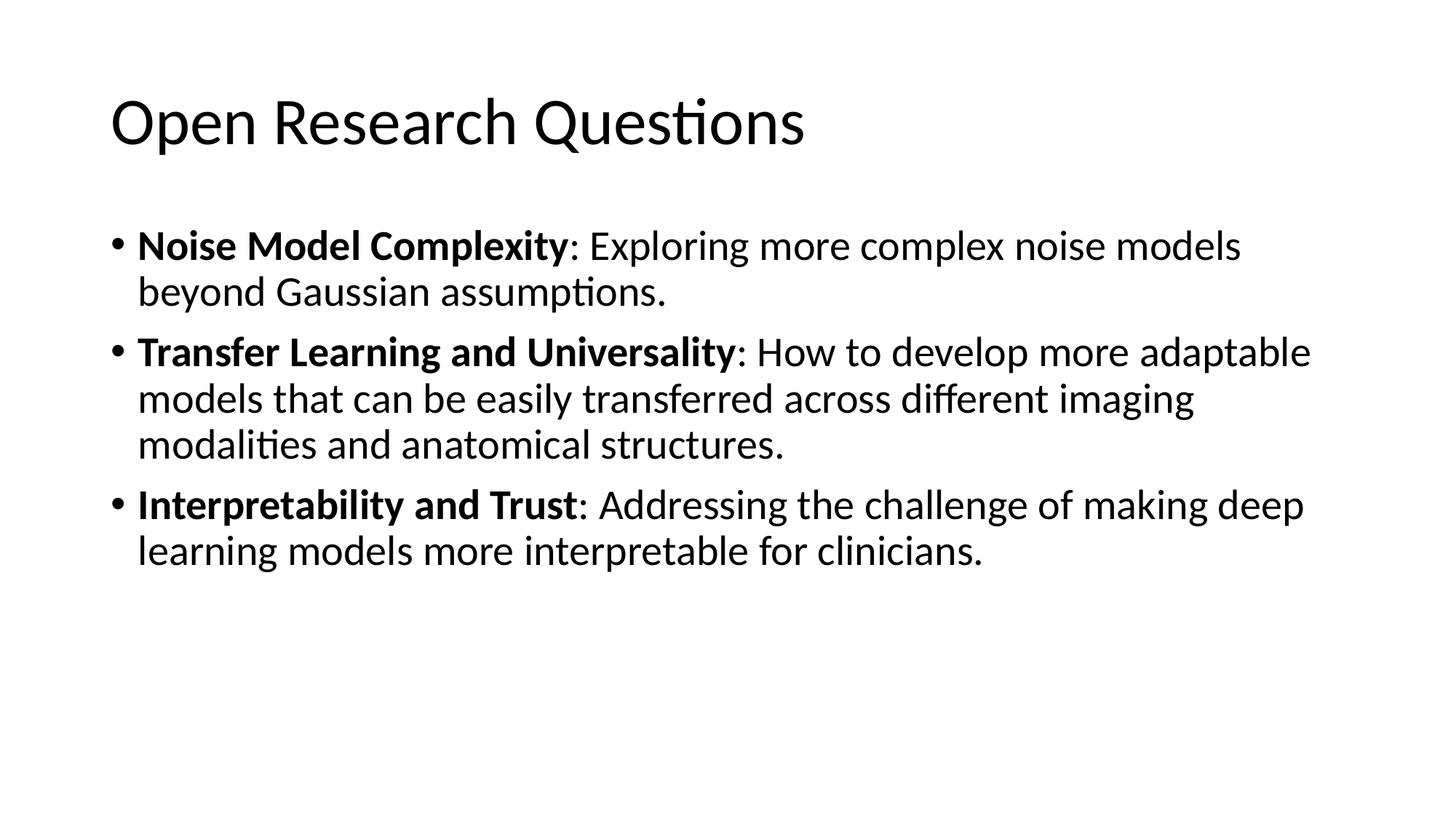

# Open Research Questions
Noise Model Complexity: Exploring more complex noise models beyond Gaussian assumptions.
Transfer Learning and Universality: How to develop more adaptable models that can be easily transferred across different imaging modalities and anatomical structures.
Interpretability and Trust: Addressing the challenge of making deep learning models more interpretable for clinicians.